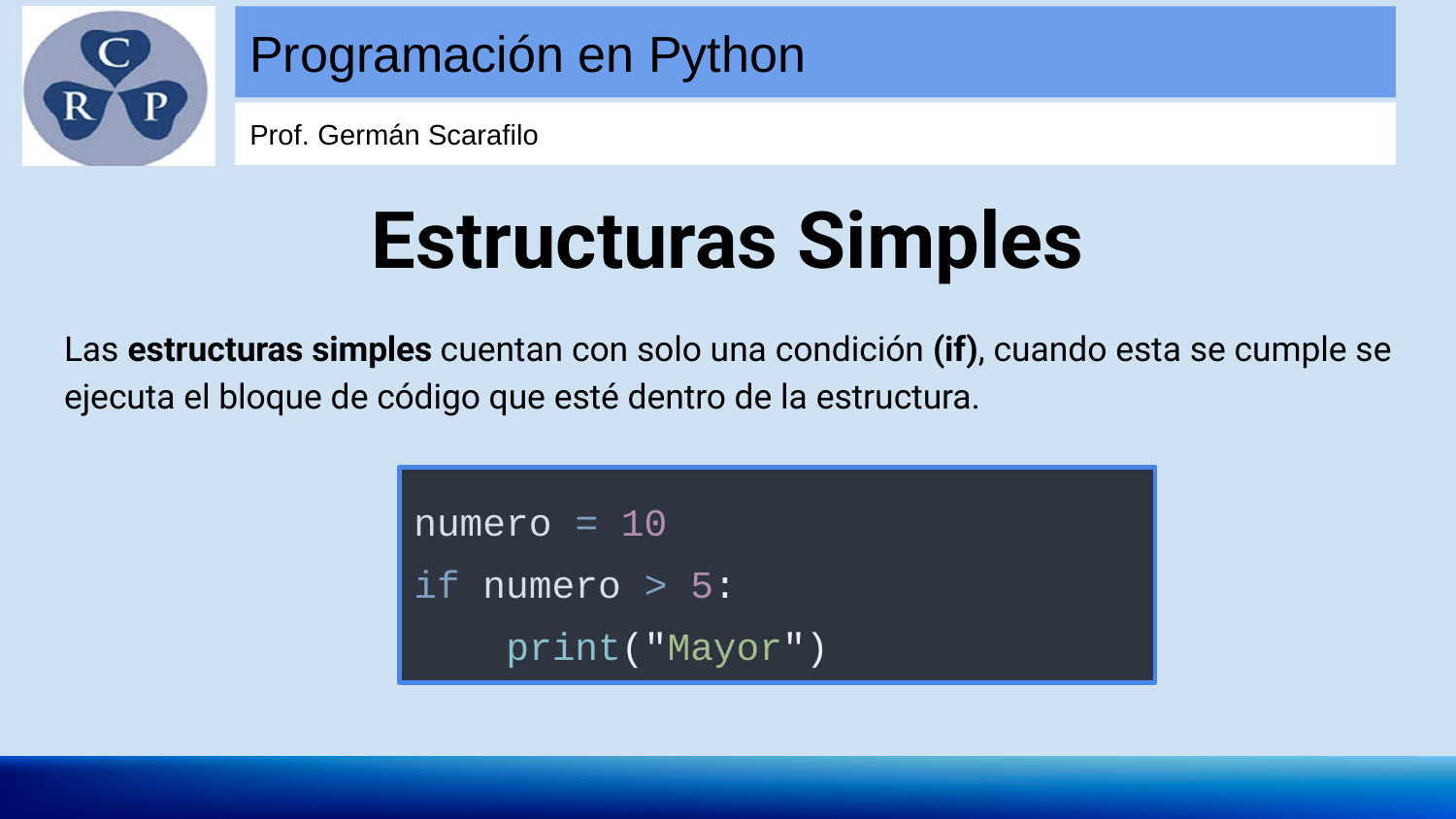

# Estructuras Simples
Las estructuras simples cuentan con solo una condición (if), cuando esta se cumple se ejecuta el bloque de código que esté dentro de la estructura.
numero = 10
if numero > 5:
    print("Mayor")